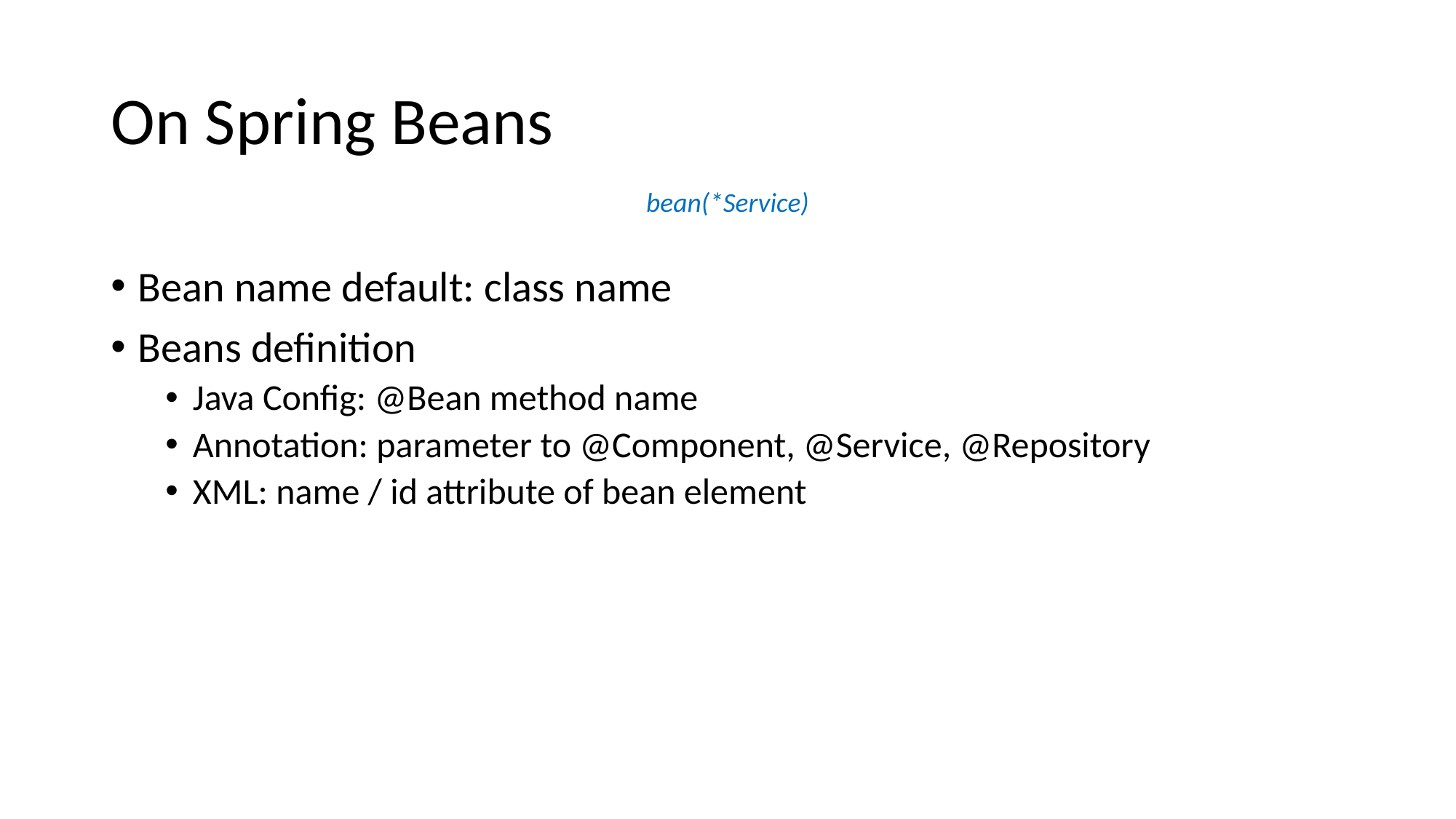

# On Spring Beans
bean(*Service)
Bean name default: class name
Beans definition
Java Config: @Bean method name
Annotation: parameter to @Component, @Service, @Repository
XML: name / id attribute of bean element